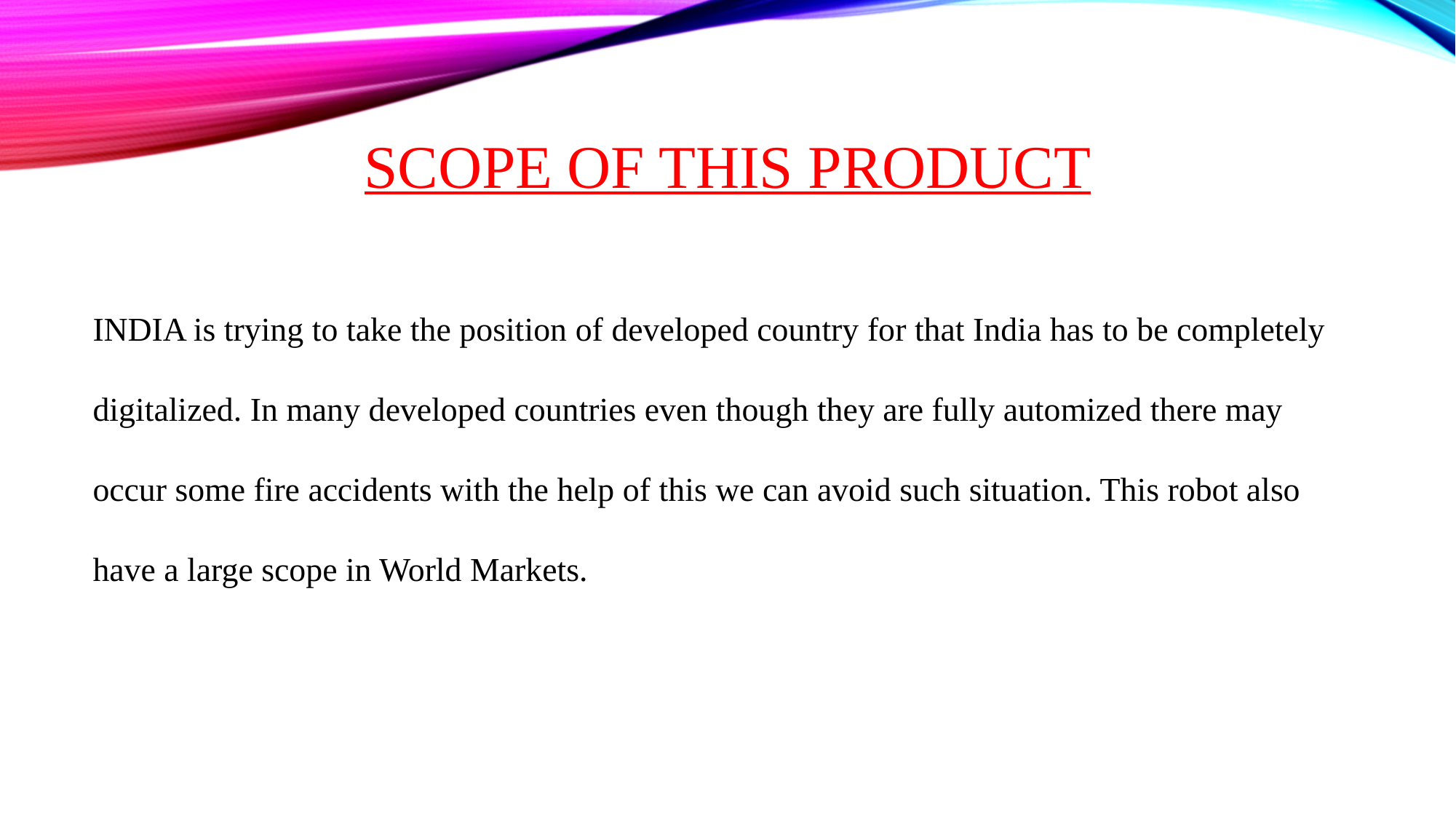

# SCOPE OF THIS PRODUCT
INDIA is trying to take the position of developed country for that India has to be completely digitalized. In many developed countries even though they are fully automized there may occur some fire accidents with the help of this we can avoid such situation. This robot also have a large scope in World Markets.